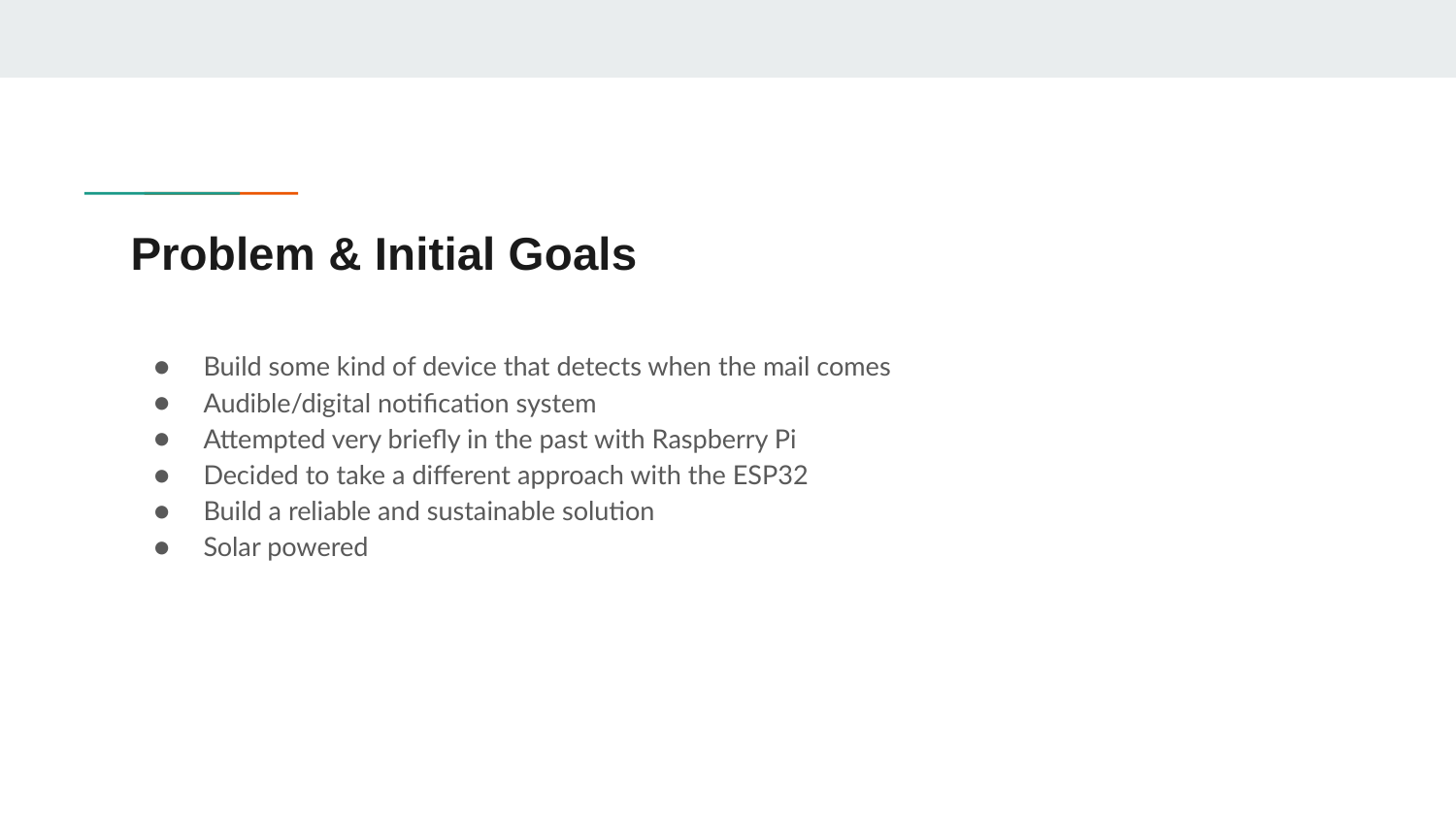

# Problem & Initial Goals
Build some kind of device that detects when the mail comes
Audible/digital notification system
Attempted very briefly in the past with Raspberry Pi
Decided to take a different approach with the ESP32
Build a reliable and sustainable solution
Solar powered